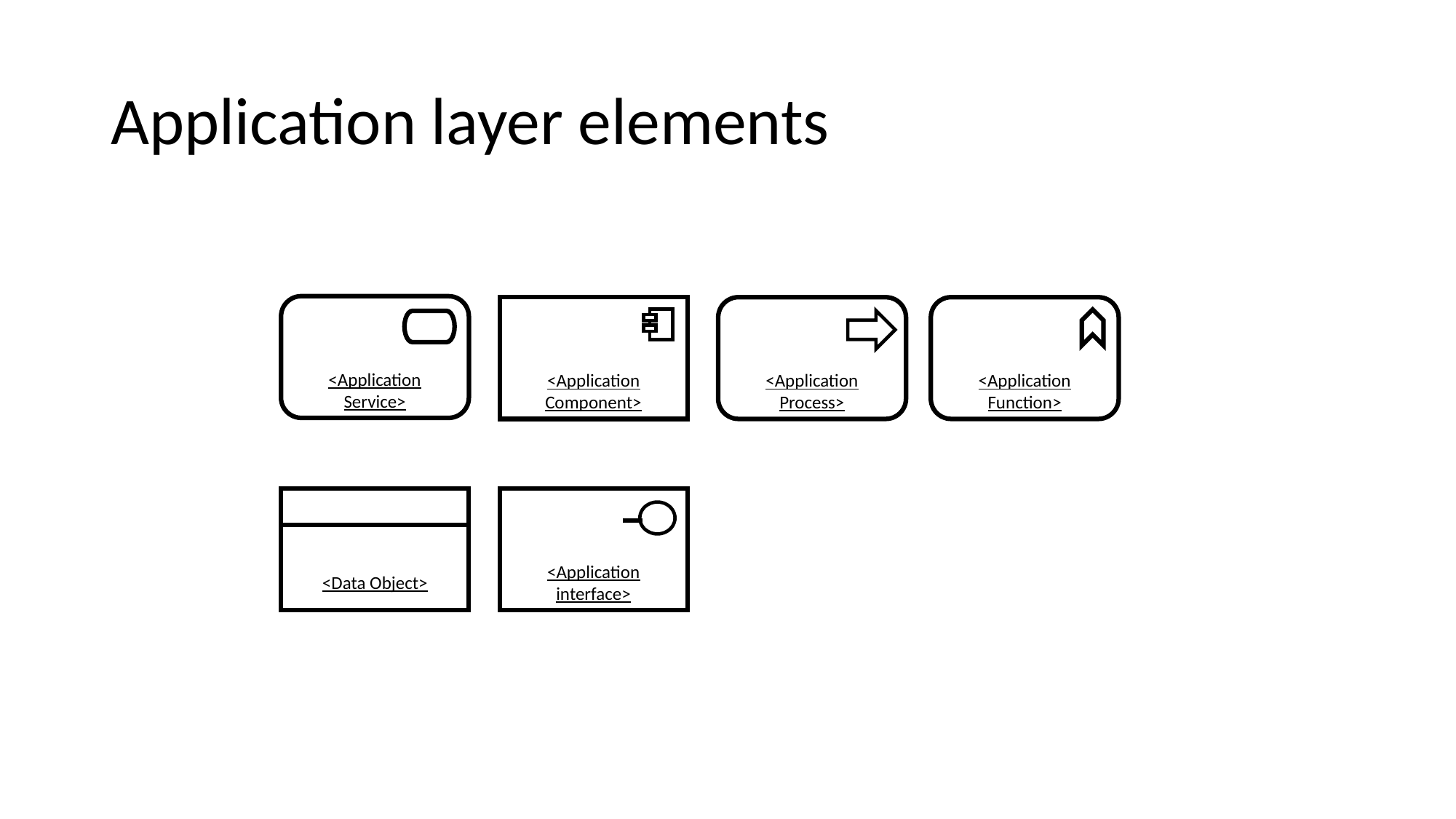

# Application layer elements

<Application Service>

<Application Component>

<Application Process>

<Application Function>

<Data Object>

<Application interface>